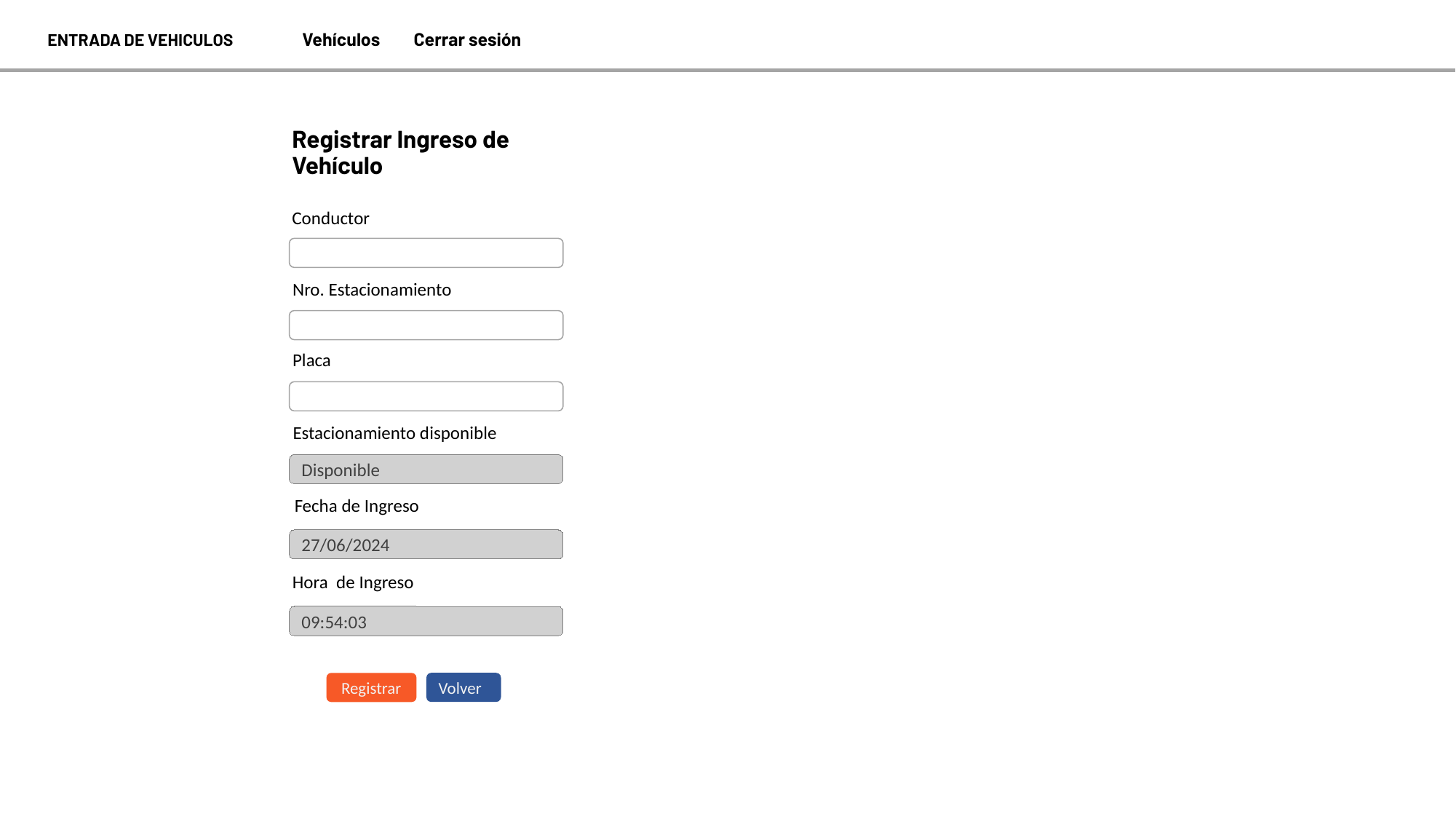

# ENTRADA DE VEHICULOS
Vehículos
Cerrar sesión
Registrar Ingreso de Vehículo
Conductor

Nro. Estacionamiento

Placa

Estacionamiento disponible
Disponible
Fecha de Ingreso
27/06/2024
Hora  de Ingreso
09:54:03
Volver
Registrar